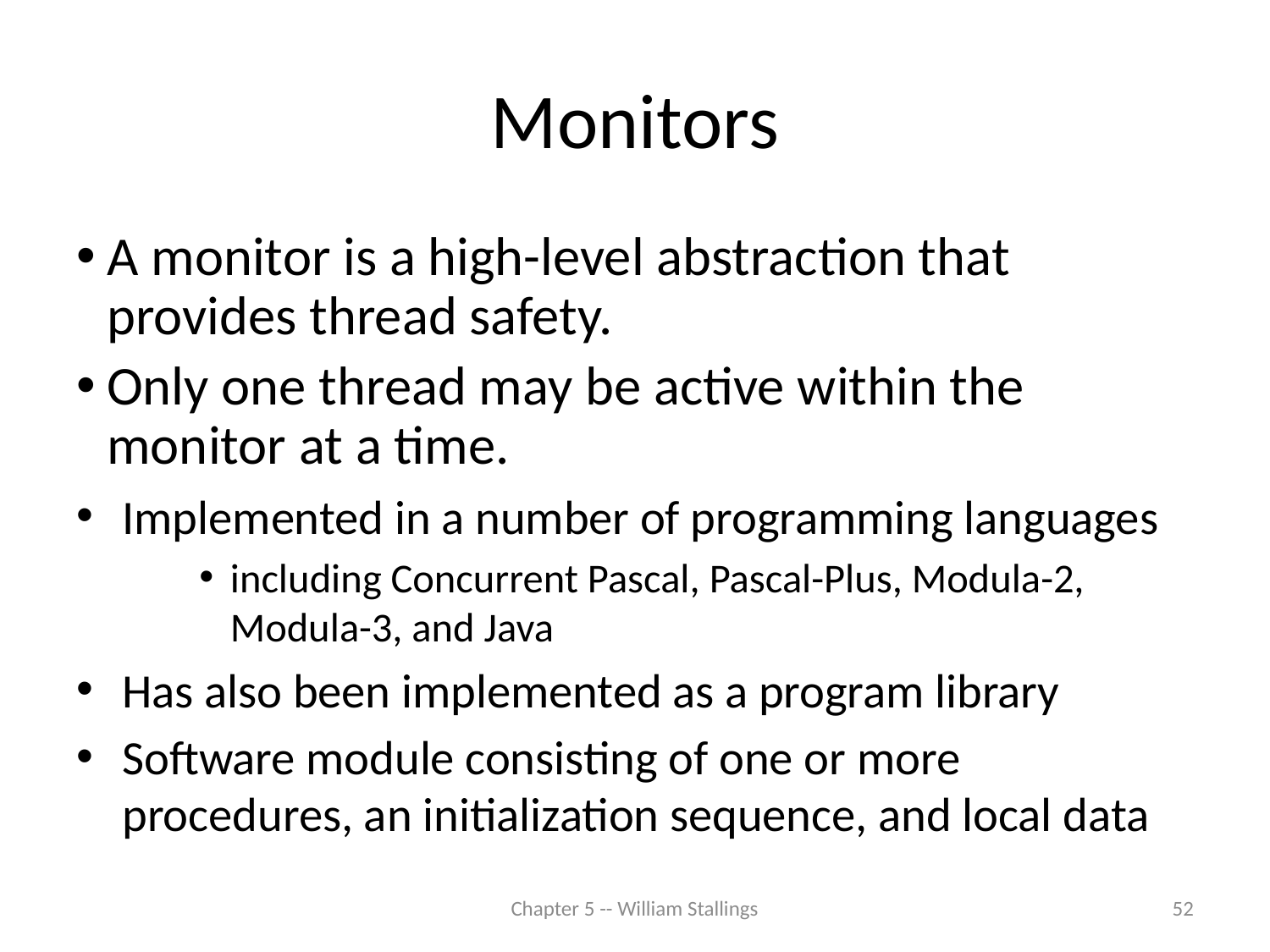

# Monitors
A monitor is a high-level abstraction that provides thread safety.
Only one thread may be active within the monitor at a time.
Implemented in a number of programming languages
including Concurrent Pascal, Pascal-Plus, Modula-2, Modula-3, and Java
Has also been implemented as a program library
Software module consisting of one or more procedures, an initialization sequence, and local data

Chapter 5 -- William Stallings
52